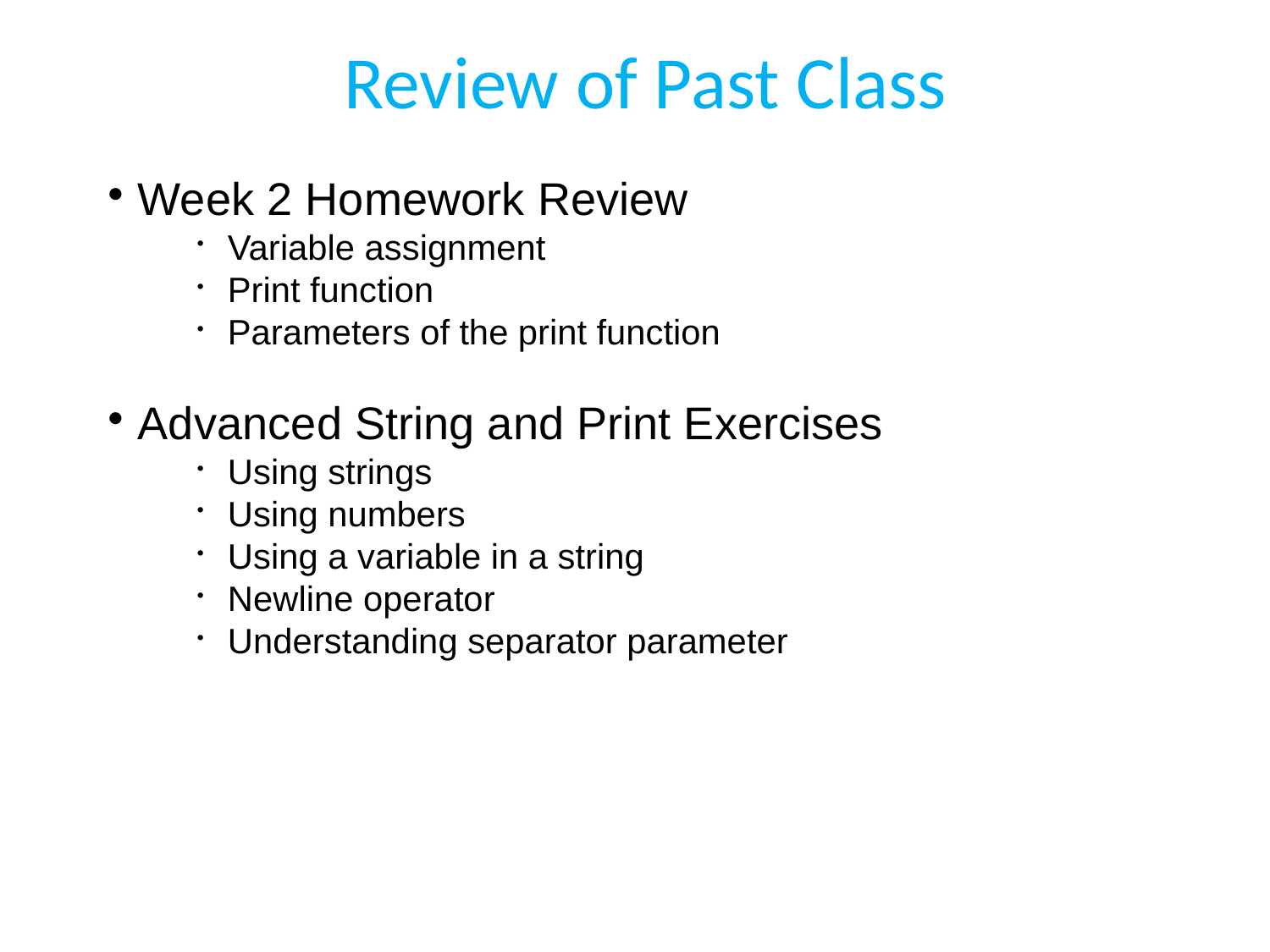

# Review of Past Class
Week 2 Homework Review
Variable assignment
Print function
Parameters of the print function

Advanced String and Print Exercises
Using strings
Using numbers
Using a variable in a string
Newline operator
Understanding separator parameter